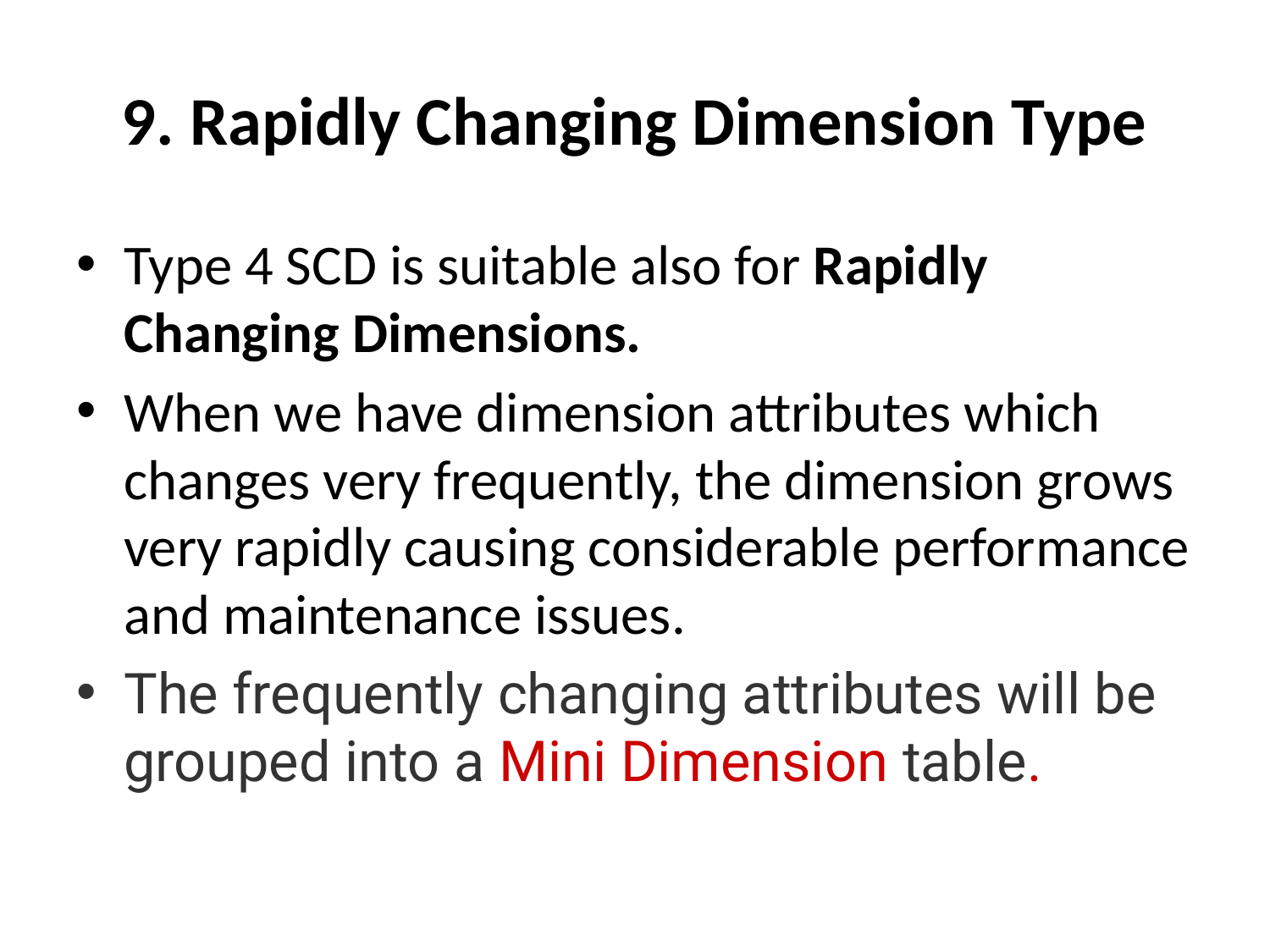

# 9. Rapidly Changing Dimension Type
Type 4 SCD is suitable also for Rapidly Changing Dimensions.
When we have dimension attributes which changes very frequently, the dimension grows very rapidly causing considerable performance and maintenance issues.
The frequently changing attributes will be grouped into a Mini Dimension table.